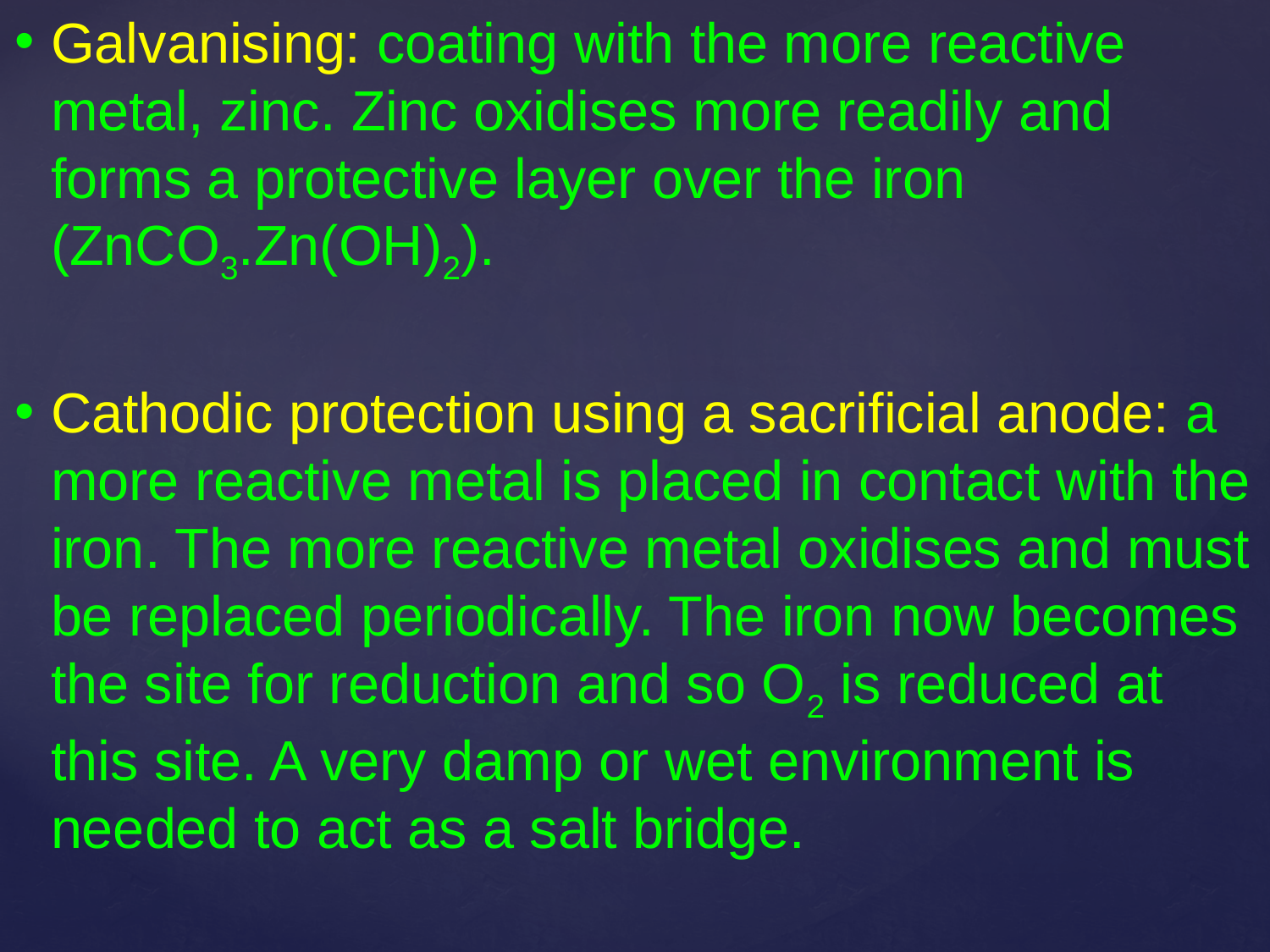

Galvanising: coating with the more reactive metal, zinc. Zinc oxidises more readily and forms a protective layer over the iron (ZnCO3.Zn(OH)2).

Cathodic protection using a sacrificial anode: a more reactive metal is placed in contact with the iron. The more reactive metal oxidises and must be replaced periodically. The iron now becomes the site for reduction and so O2 is reduced at this site. A very damp or wet environment is needed to act as a salt bridge.